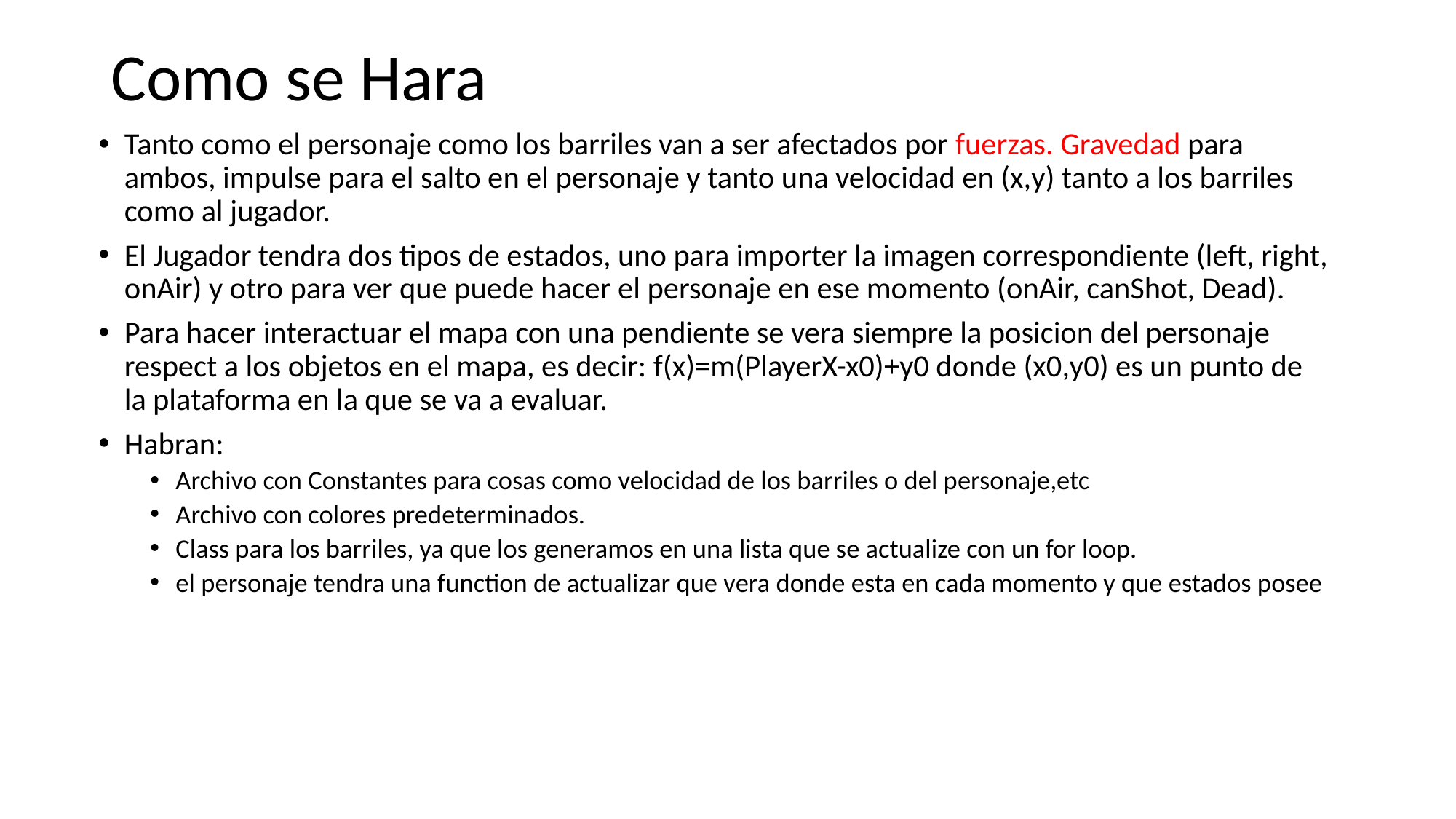

# Como se Hara
Tanto como el personaje como los barriles van a ser afectados por fuerzas. Gravedad para ambos, impulse para el salto en el personaje y tanto una velocidad en (x,y) tanto a los barriles como al jugador.
El Jugador tendra dos tipos de estados, uno para importer la imagen correspondiente (left, right, onAir) y otro para ver que puede hacer el personaje en ese momento (onAir, canShot, Dead).
Para hacer interactuar el mapa con una pendiente se vera siempre la posicion del personaje respect a los objetos en el mapa, es decir: f(x)=m(PlayerX-x0)+y0 donde (x0,y0) es un punto de la plataforma en la que se va a evaluar.
Habran:
Archivo con Constantes para cosas como velocidad de los barriles o del personaje,etc
Archivo con colores predeterminados.
Class para los barriles, ya que los generamos en una lista que se actualize con un for loop.
el personaje tendra una function de actualizar que vera donde esta en cada momento y que estados posee